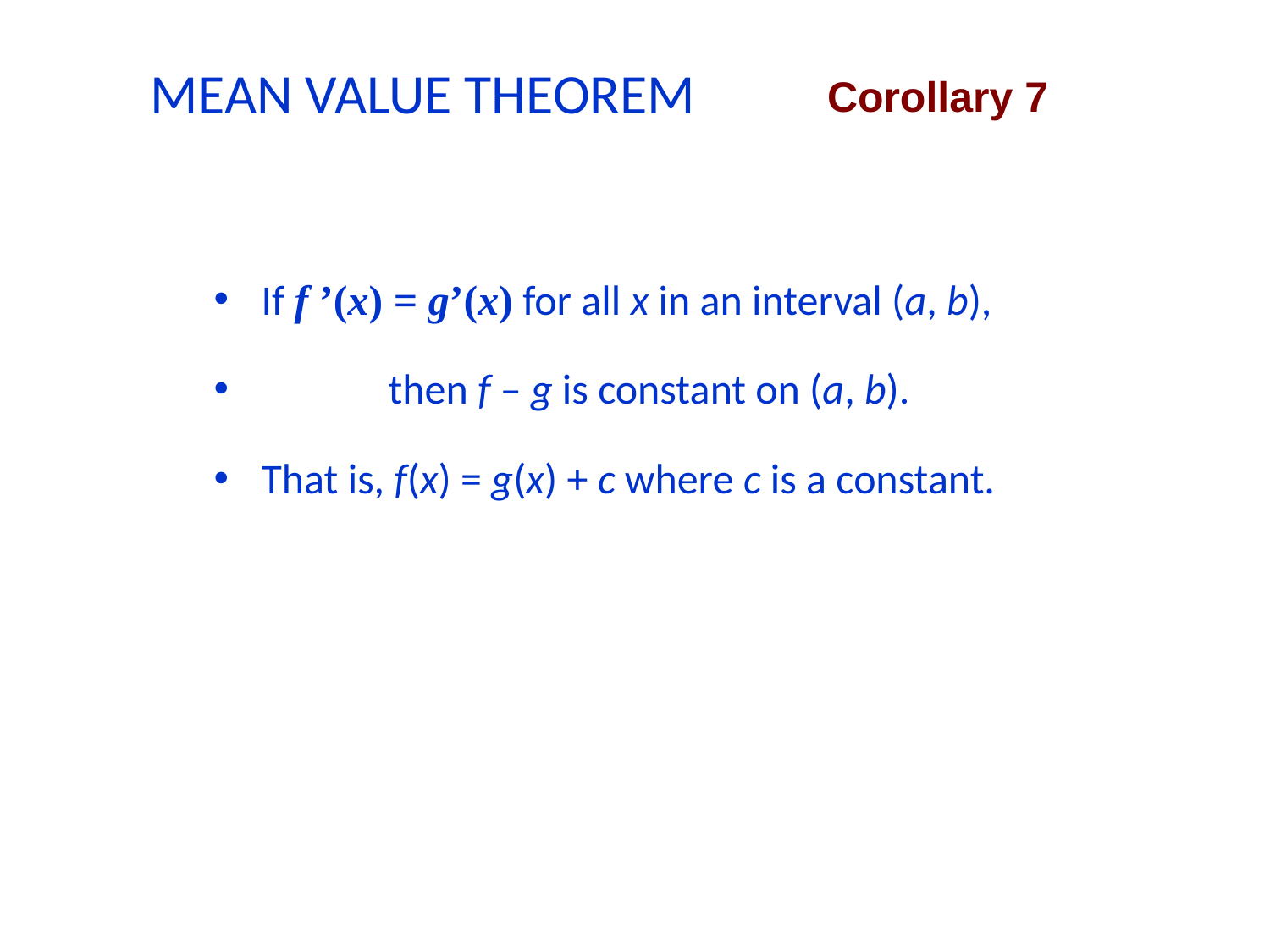

# MEAN VALUE THEOREM
Corollary 7
If f ’(x) = g’(x) for all x in an interval (a, b),
	then f – g is constant on (a, b).
That is, f(x) = g(x) + c where c is a constant.